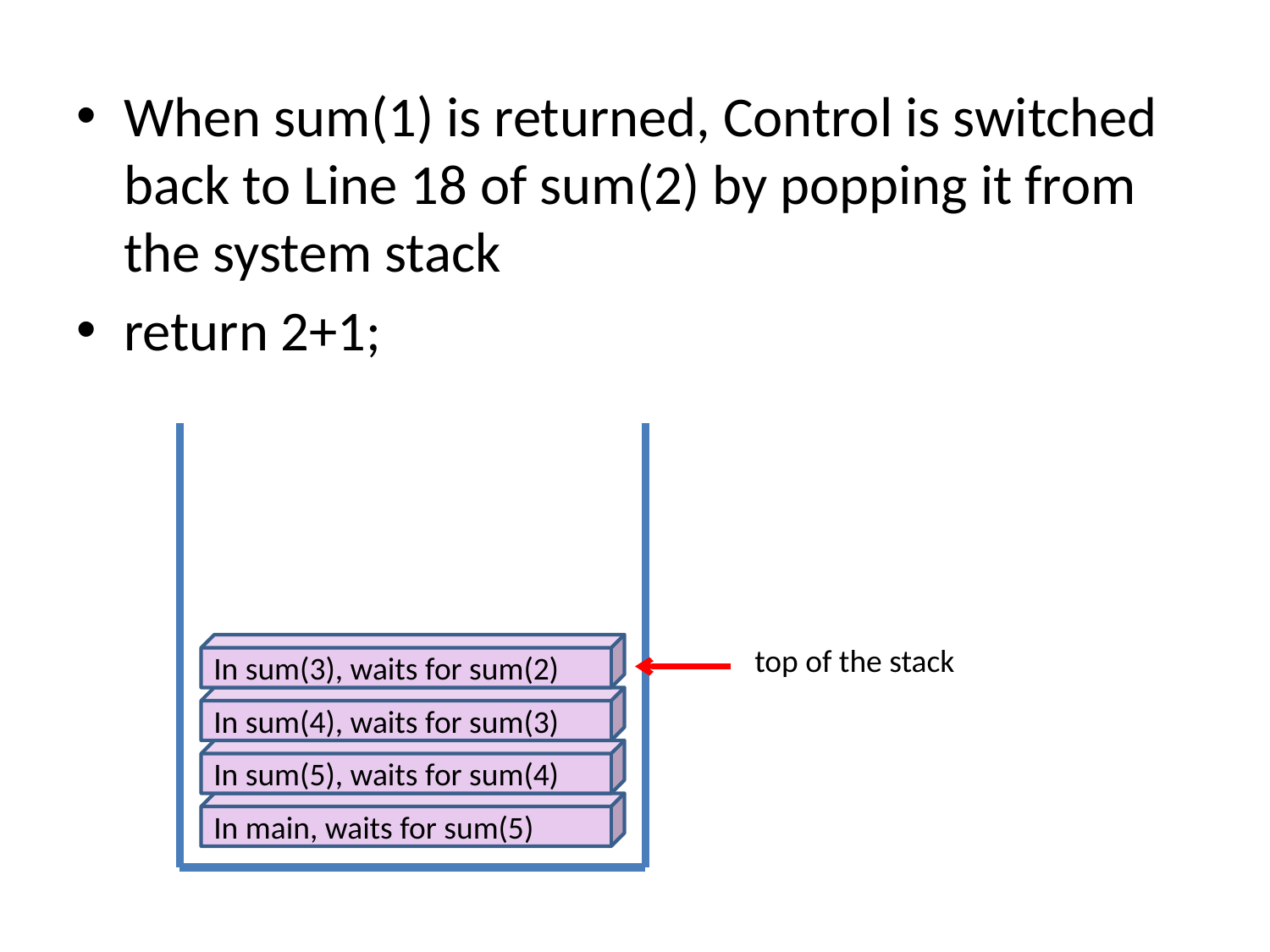

When sum(1) is returned, Control is switched back to Line 18 of sum(2) by popping it from the system stack
return 2+1;
In sum(3), waits for sum(2)
In sum(4), waits for sum(3)
In sum(5), waits for sum(4)
In main, waits for sum(5)
top of the stack